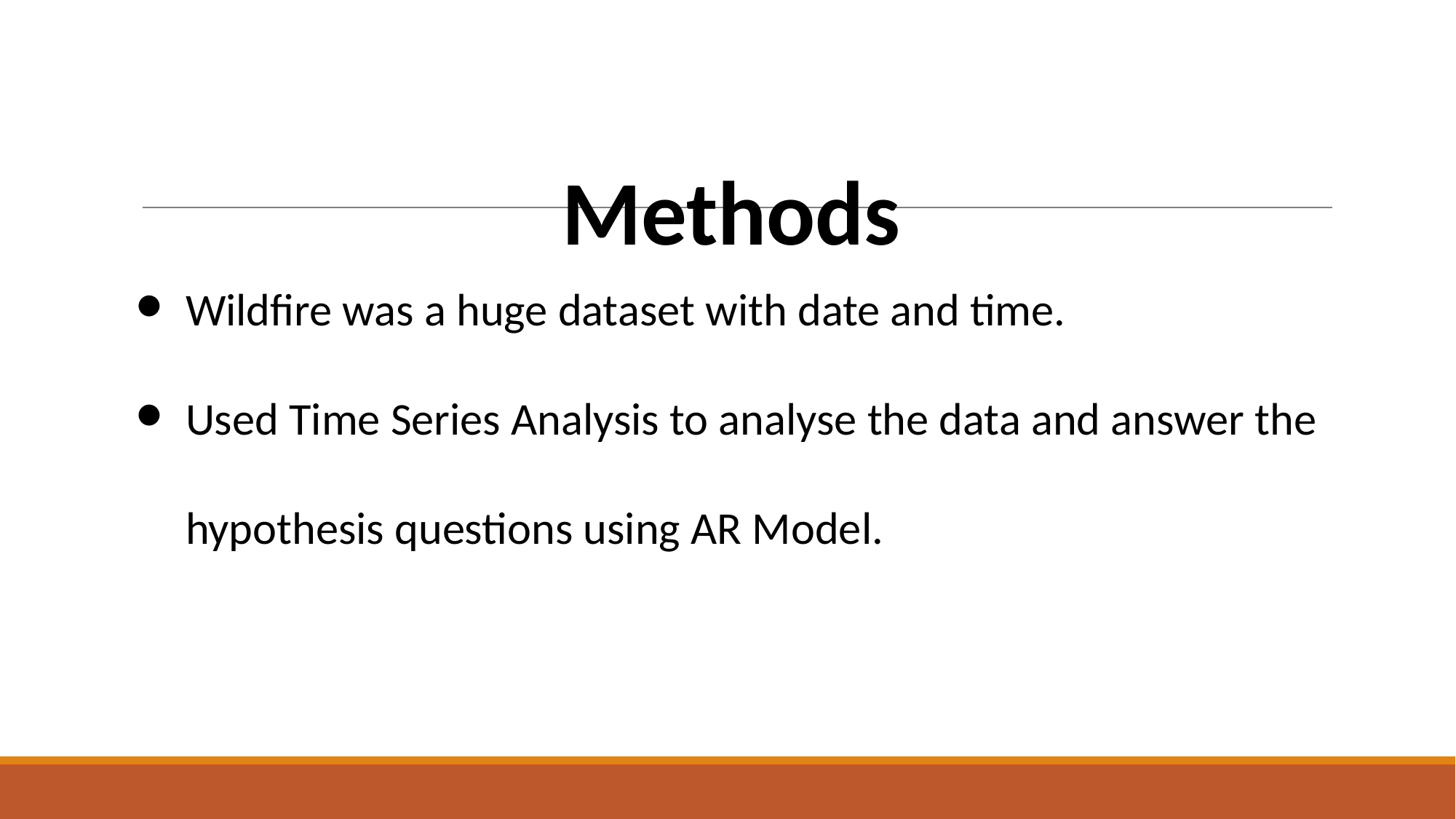

# Methods
Wildfire was a huge dataset with date and time.
Used Time Series Analysis to analyse the data and answer the hypothesis questions using AR Model.